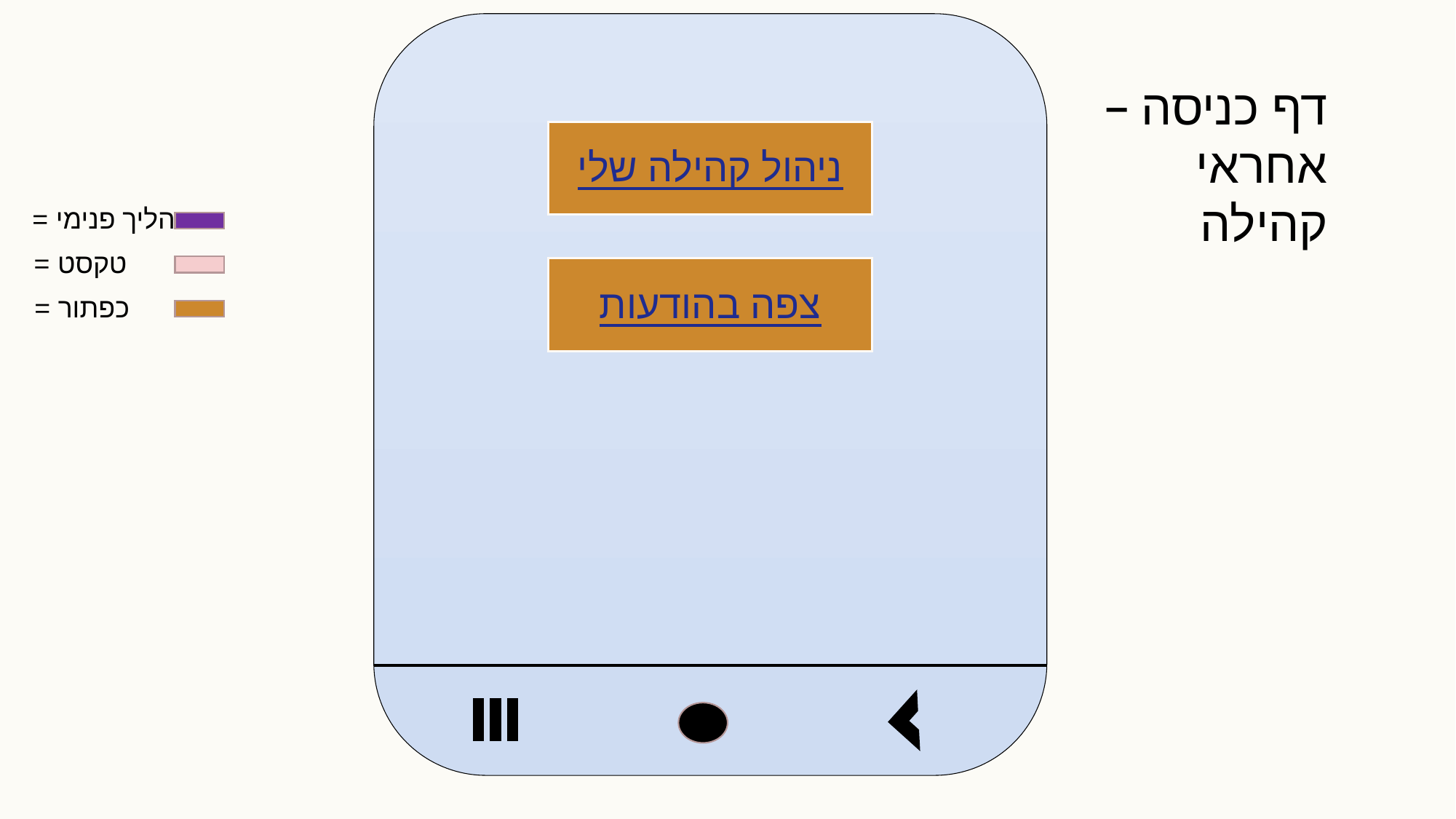

דף כניסה – אחראי קהילה
ניהול קהילה שלי

= הליך פנימי

= טקסט

= כפתור
צפה בהודעות